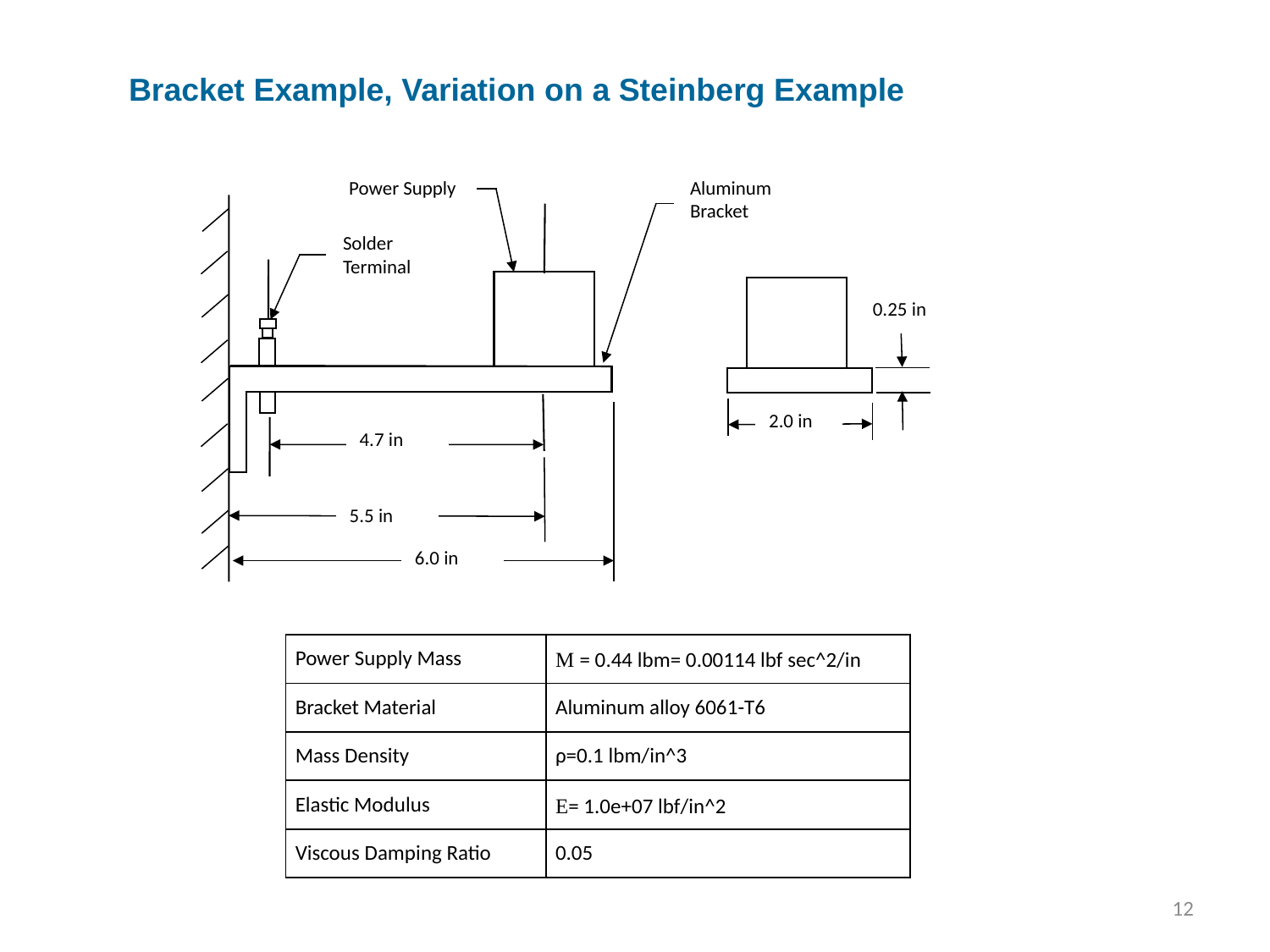

Bracket Example, Variation on a Steinberg Example
Power Supply
Aluminum Bracket
Solder Terminal

0.25 in

2.0 in

4.7 in

5.5 in

6.0 in
| Power Supply Mass | M = 0.44 lbm= 0.00114 lbf sec^2/in |
| --- | --- |
| Bracket Material | Aluminum alloy 6061-T6 |
| Mass Density | ρ=0.1 lbm/in^3 |
| Elastic Modulus | E= 1.0e+07 lbf/in^2 |
| Viscous Damping Ratio | 0.05 |
12